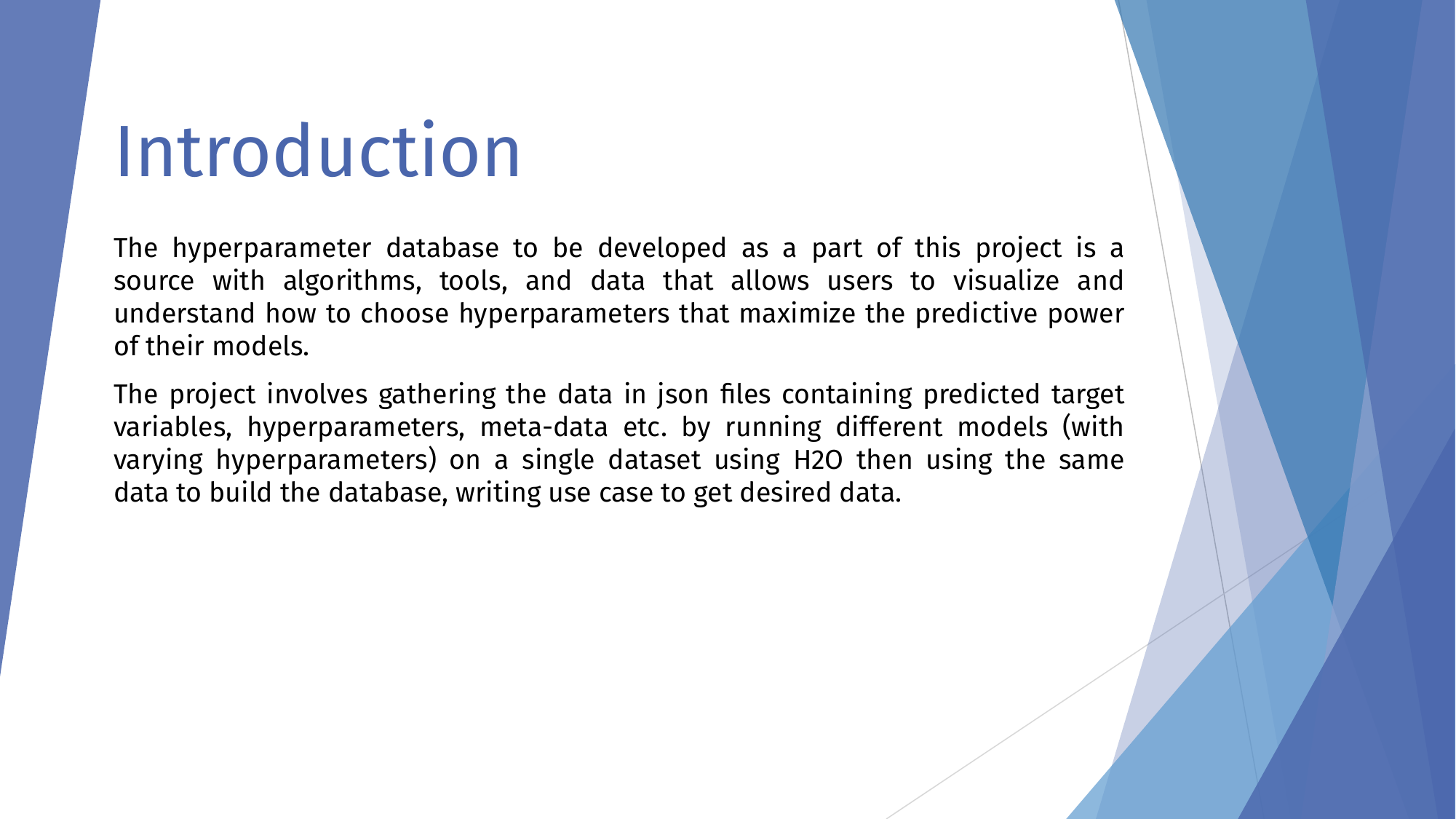

# Introduction
The hyperparameter database to be developed as a part of this project is a source with algorithms, tools, and data that allows users to visualize and understand how to choose hyperparameters that maximize the predictive power of their models.
The project involves gathering the data in json files containing predicted target variables, hyperparameters, meta-data etc. by running different models (with varying hyperparameters) on a single dataset using H2O then using the same data to build the database, writing use case to get desired data.